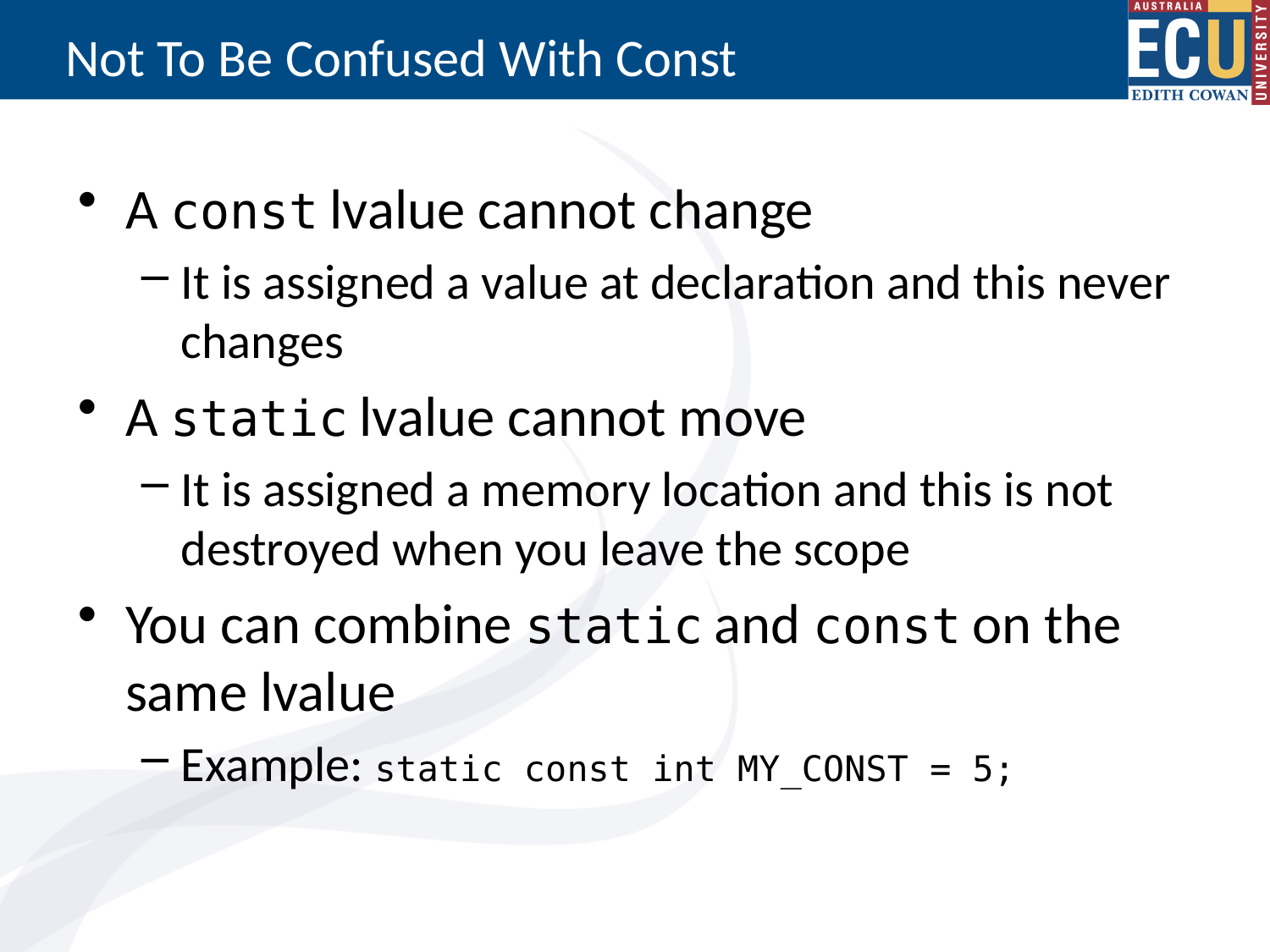

# Not To Be Confused With Const
A const lvalue cannot change
It is assigned a value at declaration and this never changes
A static lvalue cannot move
It is assigned a memory location and this is not destroyed when you leave the scope
You can combine static and const on the same lvalue
Example: static const int MY_CONST = 5;